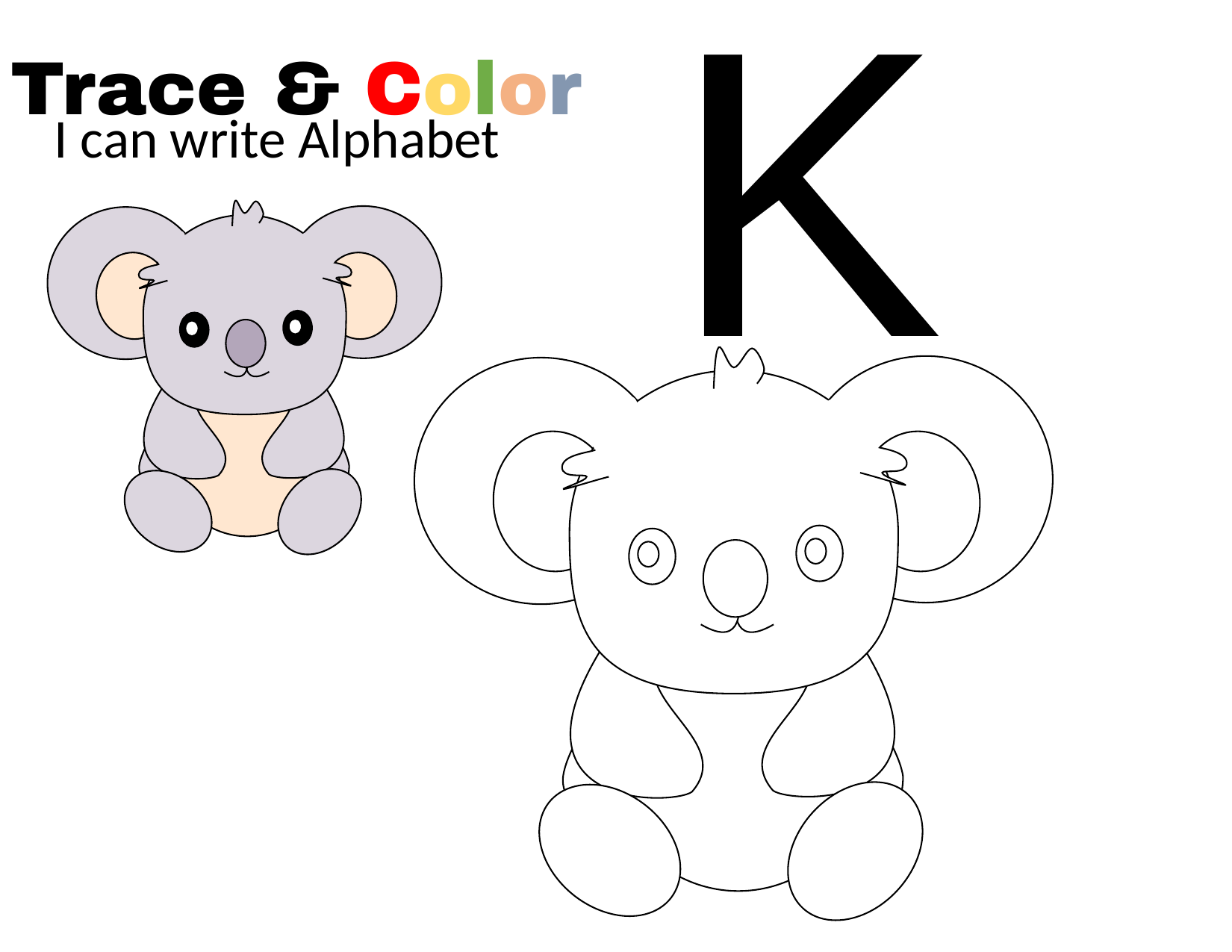

K k
Trace & Color
I can write Alphabet